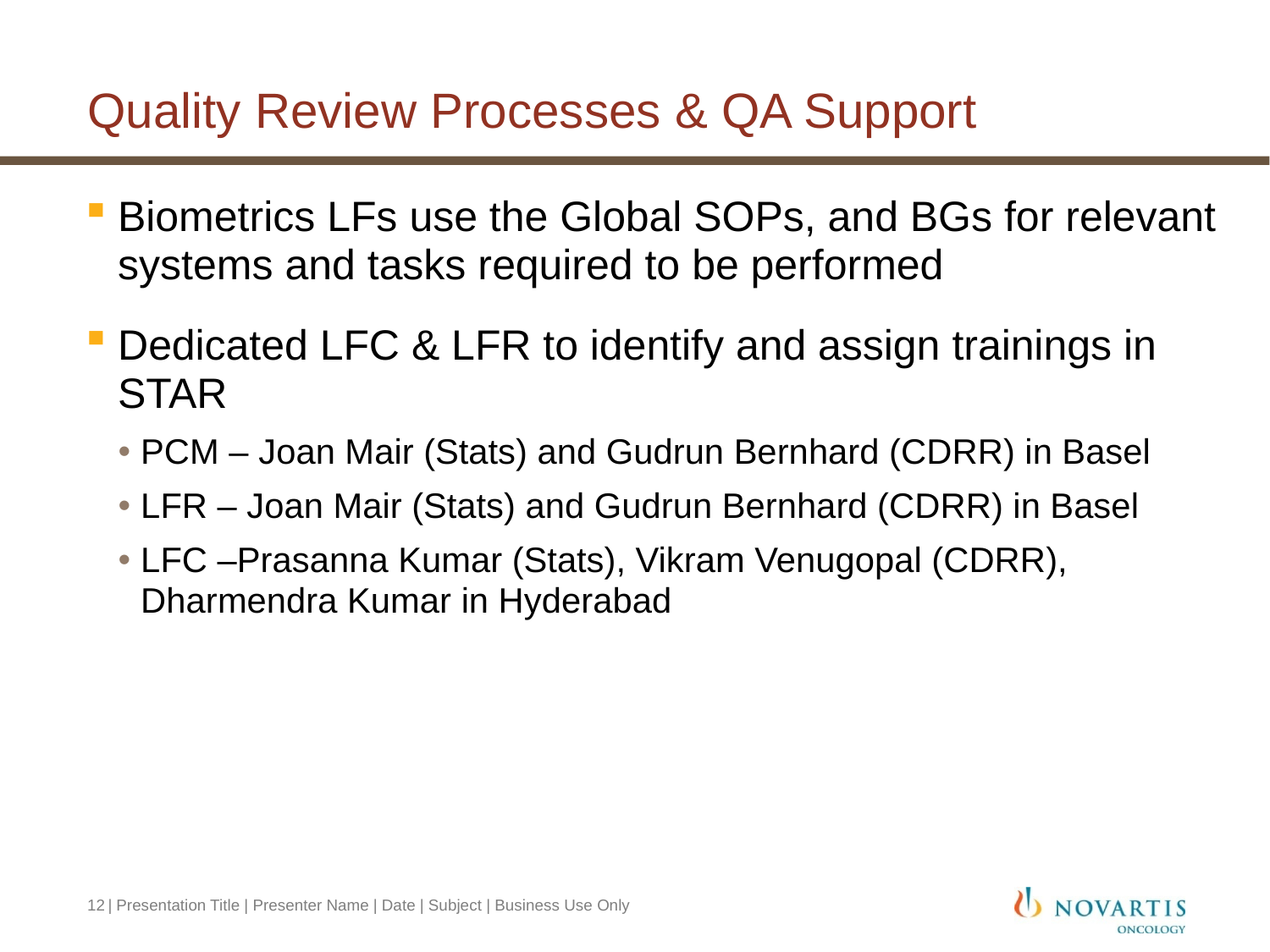

# Quality Review Processes & QA Support
Biometrics LFs use the Global SOPs, and BGs for relevant systems and tasks required to be performed
Dedicated LFC & LFR to identify and assign trainings in STAR
PCM – Joan Mair (Stats) and Gudrun Bernhard (CDRR) in Basel
LFR – Joan Mair (Stats) and Gudrun Bernhard (CDRR) in Basel
LFC –Prasanna Kumar (Stats), Vikram Venugopal (CDRR), Dharmendra Kumar in Hyderabad

12
| Presentation Title | Presenter Name | Date | Subject | Business Use Only